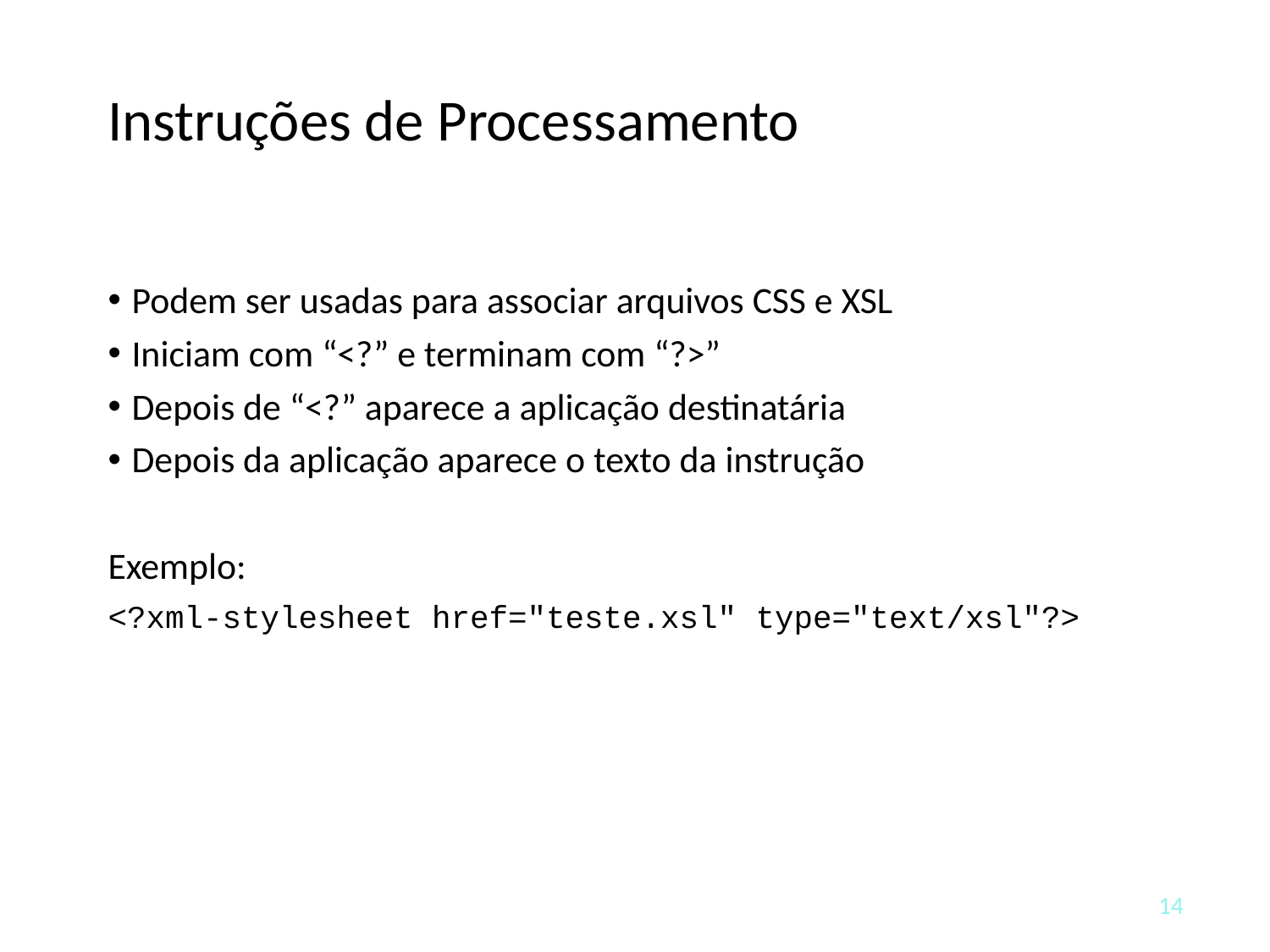

# Instruções de Processamento
Podem ser usadas para associar arquivos CSS e XSL
Iniciam com “<?” e terminam com “?>”
Depois de “<?” aparece a aplicação destinatária
Depois da aplicação aparece o texto da instrução

Exemplo:
<?xml-stylesheet href="teste.xsl" type="text/xsl"?>